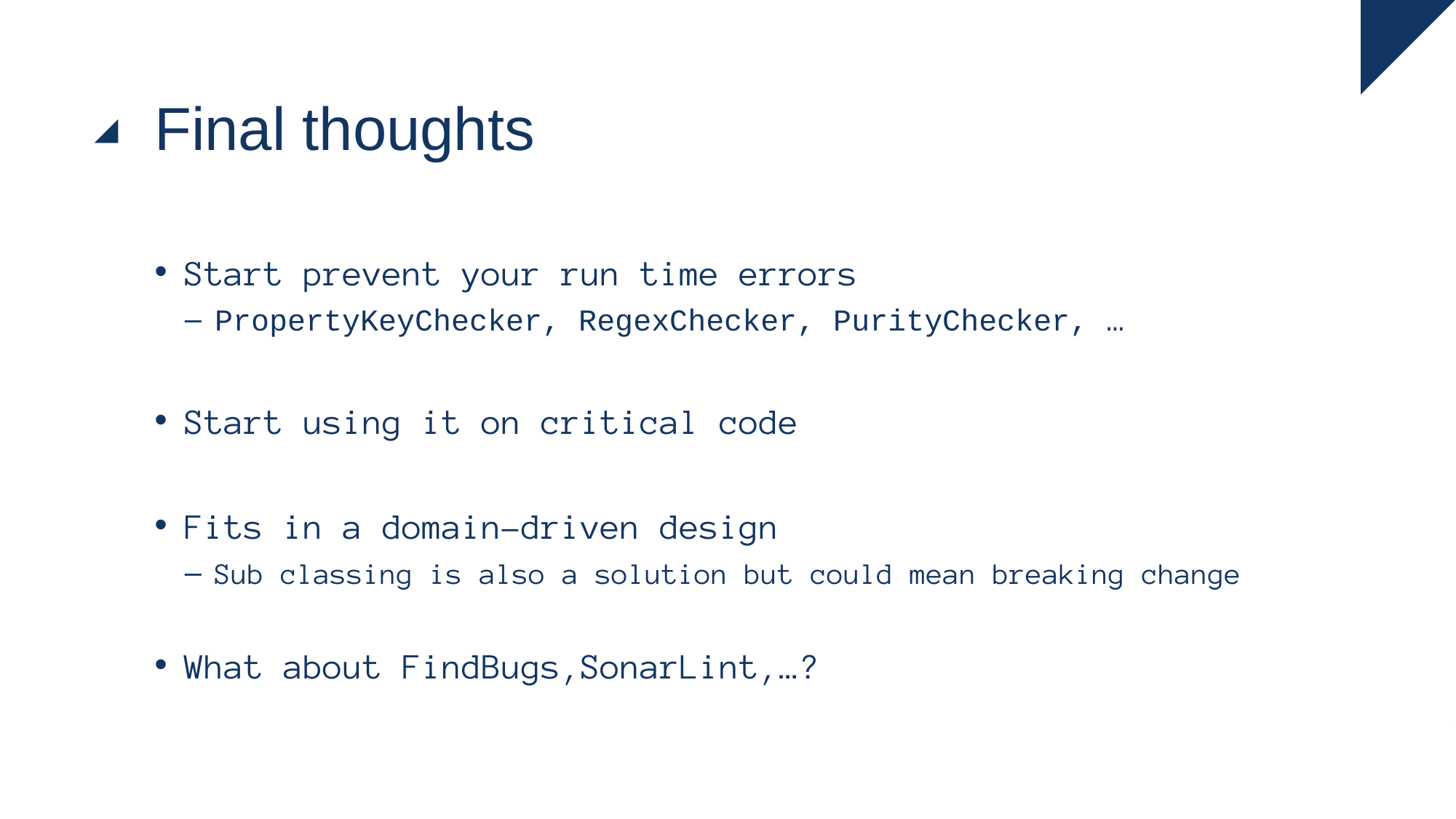

# Final thoughts
Start prevent your run time errors
PropertyKeyChecker, RegexChecker, PurityChecker, …

Start using it on critical code
Fits in a domain-driven design
Sub classing is also a solution but could mean breaking change
What about FindBugs,SonarLint,…?